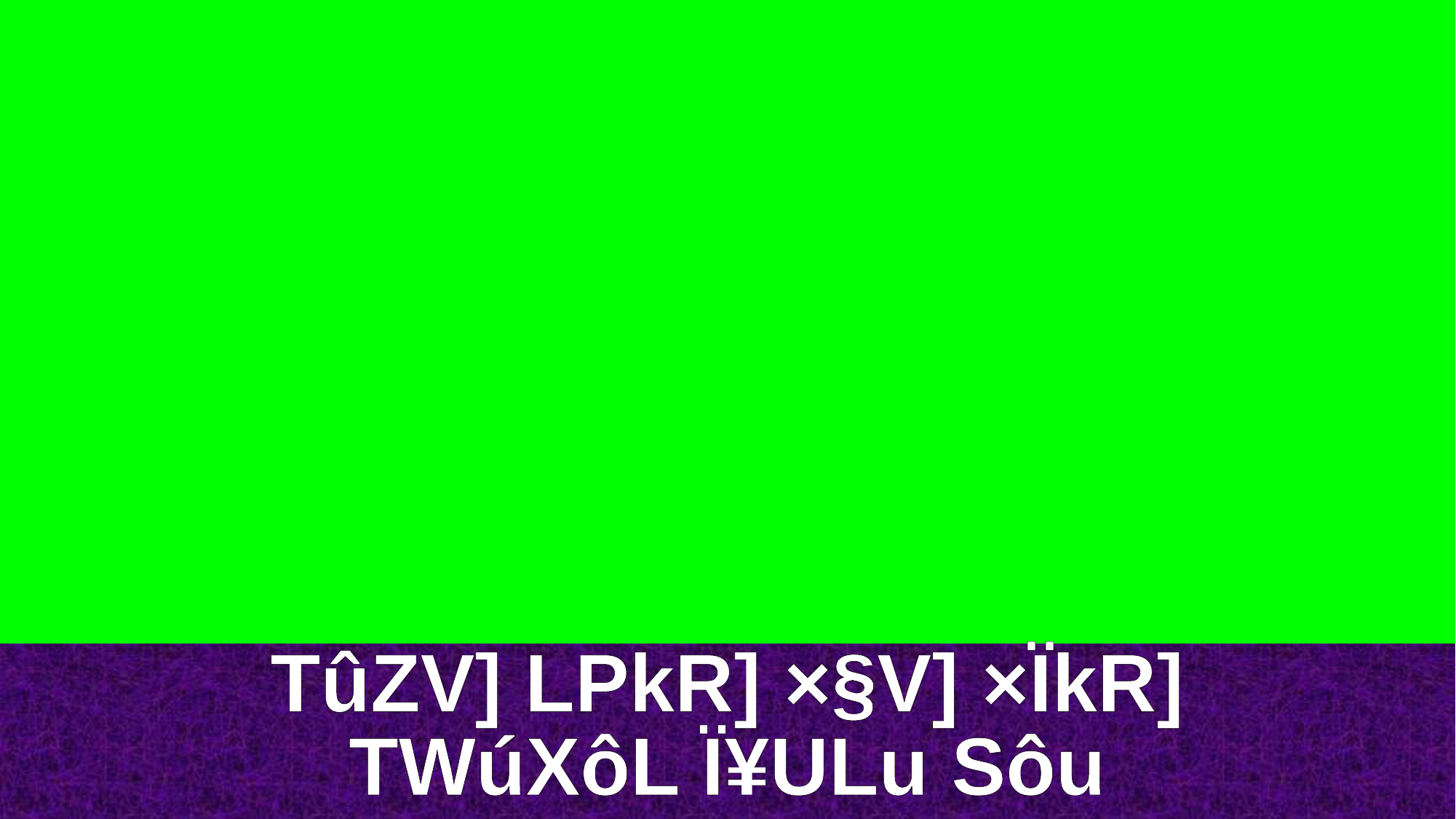

TûZV] LPkR] ×§V] ×ÏkR]
TWúXôL Ï¥ULu Sôu